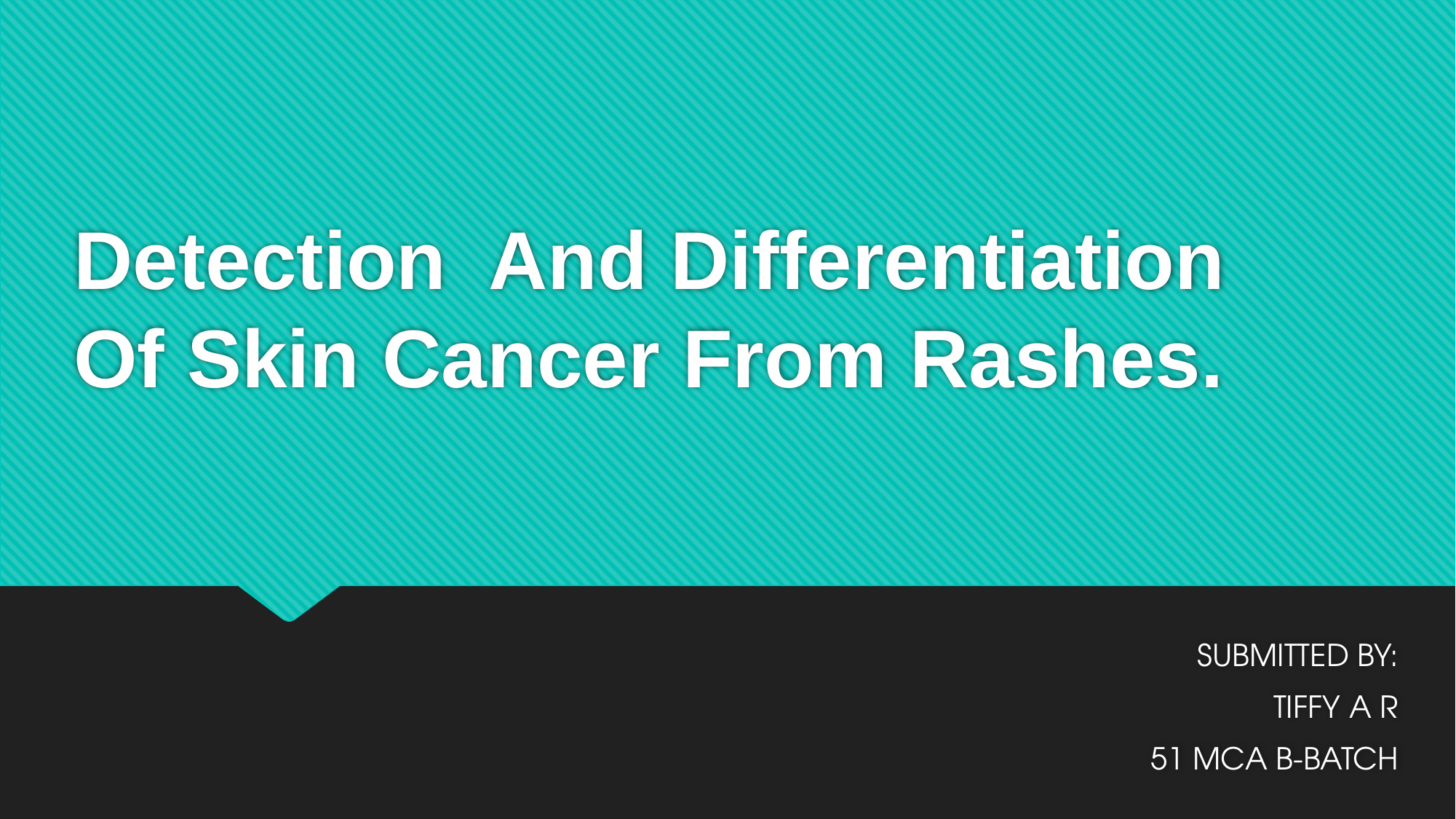

# Detection  And Differentiation Of Skin Cancer From Rashes.
SUBMITTED BY:
TIFFY A R
51 MCA B-BATCH